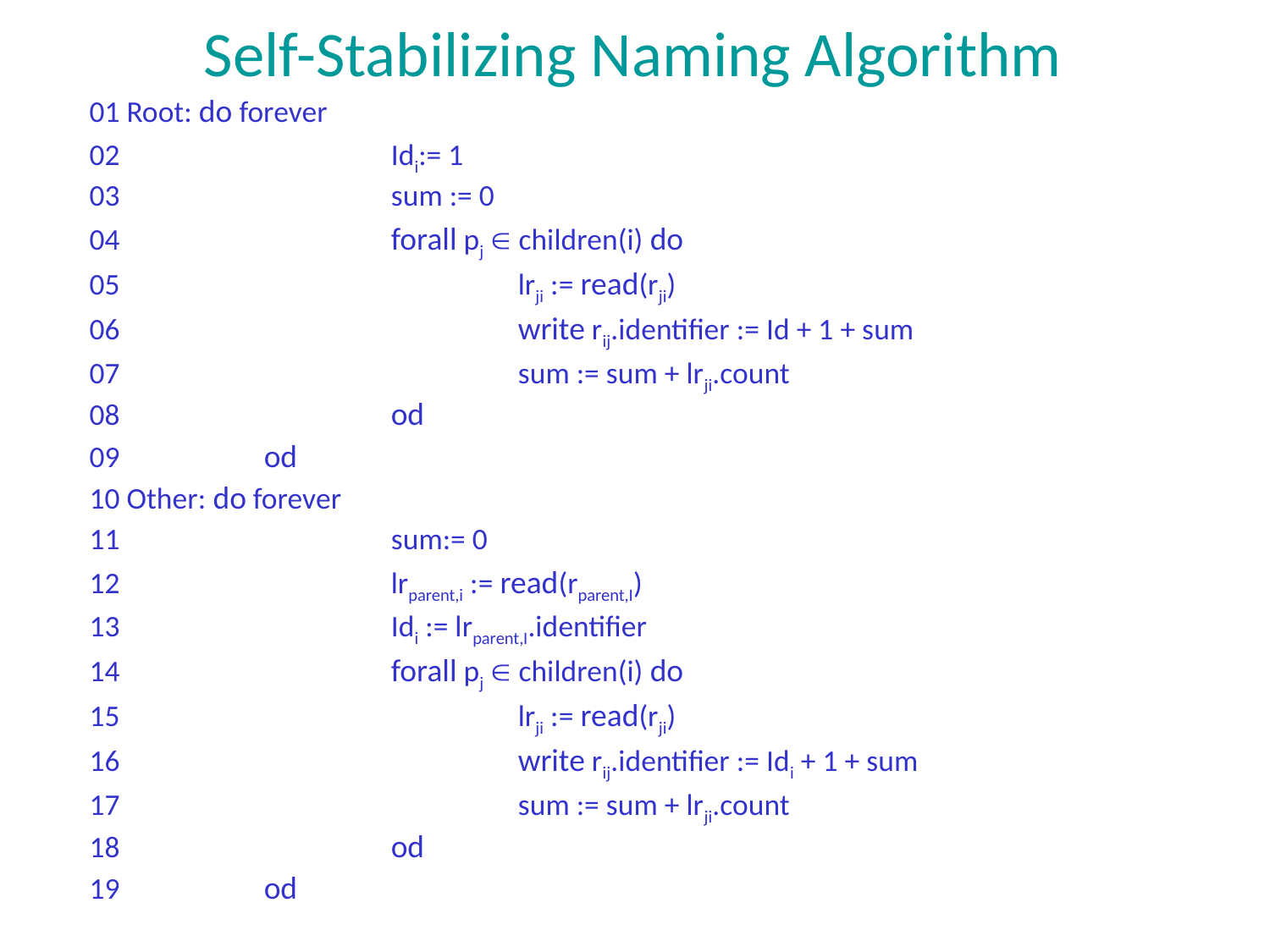

# Self-Stabilizing Naming Algorithm
01 Root: do forever
02 			Idi:= 1
03			sum := 0
04 			forall pj ∈ children(i) do
05 				lrji := read(rji)
06	 			write rij.identifier := Id + 1 + sum
07				sum := sum + lrji.count
08			od
09		od
10 Other: do forever
11			sum:= 0
12			lrparent,i := read(rparent,I)
13			Idi := lrparent,I.identifier
14 			forall pj ∈ children(i) do
15				lrji := read(rji)
16 				write rij.identifier := Idi + 1 + sum
17				sum := sum + lrji.count
18			od
19		od